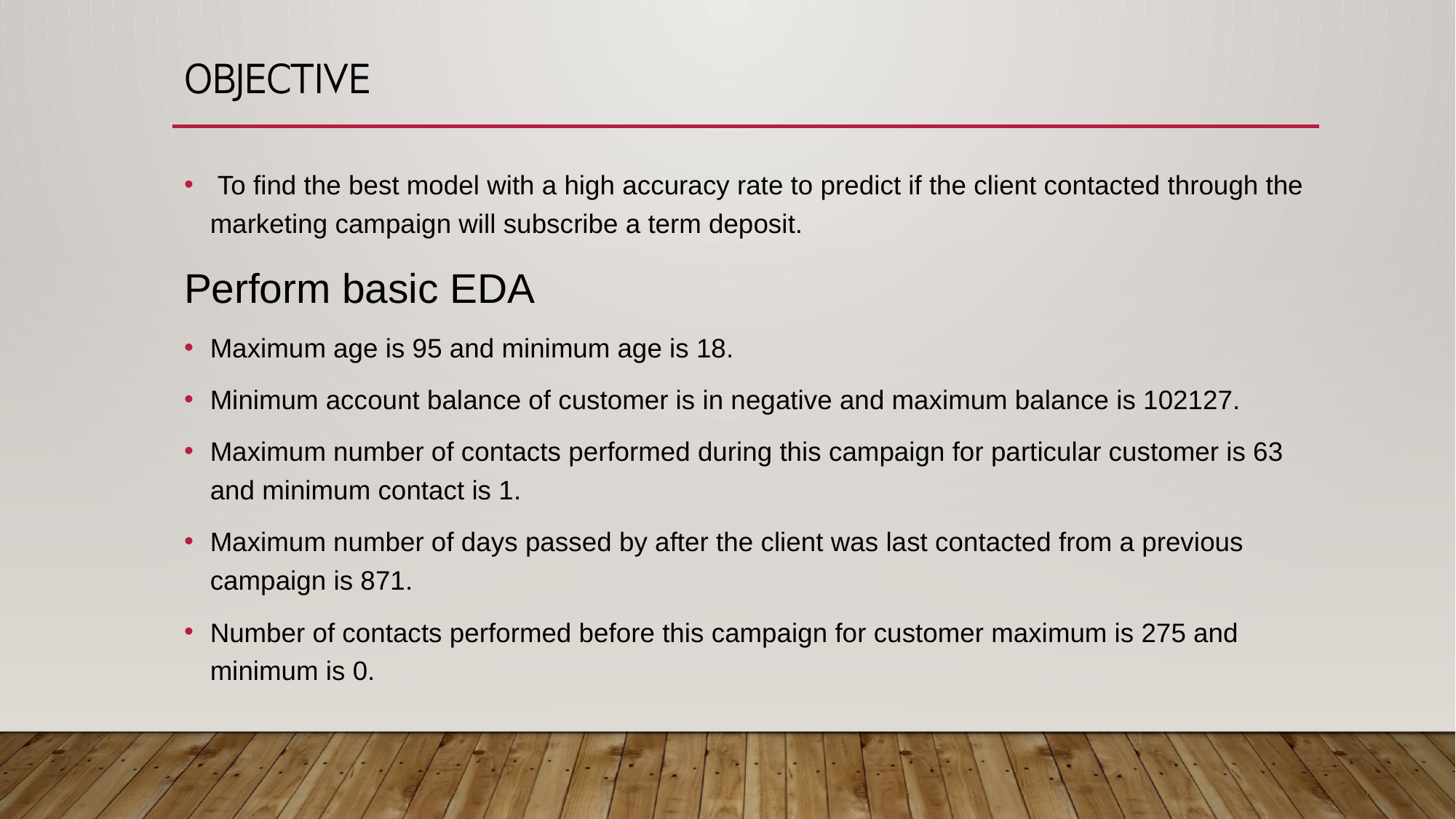

# Objective
 To find the best model with a high accuracy rate to predict if the client contacted through the marketing campaign will subscribe a term deposit.
Perform basic EDA
Maximum age is 95 and minimum age is 18.
Minimum account balance of customer is in negative and maximum balance is 102127.
Maximum number of contacts performed during this campaign for particular customer is 63 and minimum contact is 1.
Maximum number of days passed by after the client was last contacted from a previous campaign is 871.
Number of contacts performed before this campaign for customer maximum is 275 and minimum is 0.